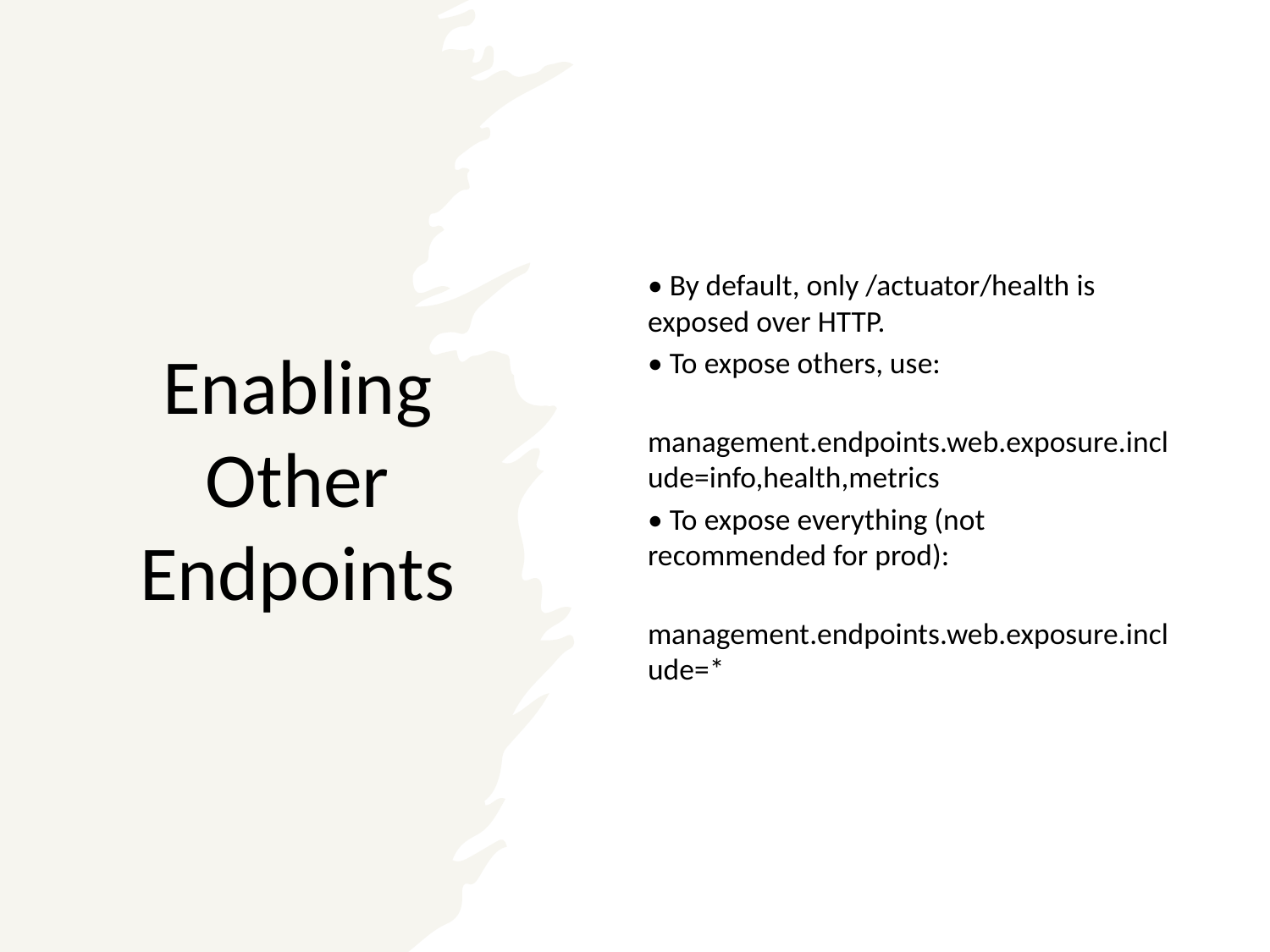

# Enabling Other Endpoints
• By default, only /actuator/health is exposed over HTTP.
• To expose others, use:
  management.endpoints.web.exposure.include=info,health,metrics
• To expose everything (not recommended for prod):
  management.endpoints.web.exposure.include=*